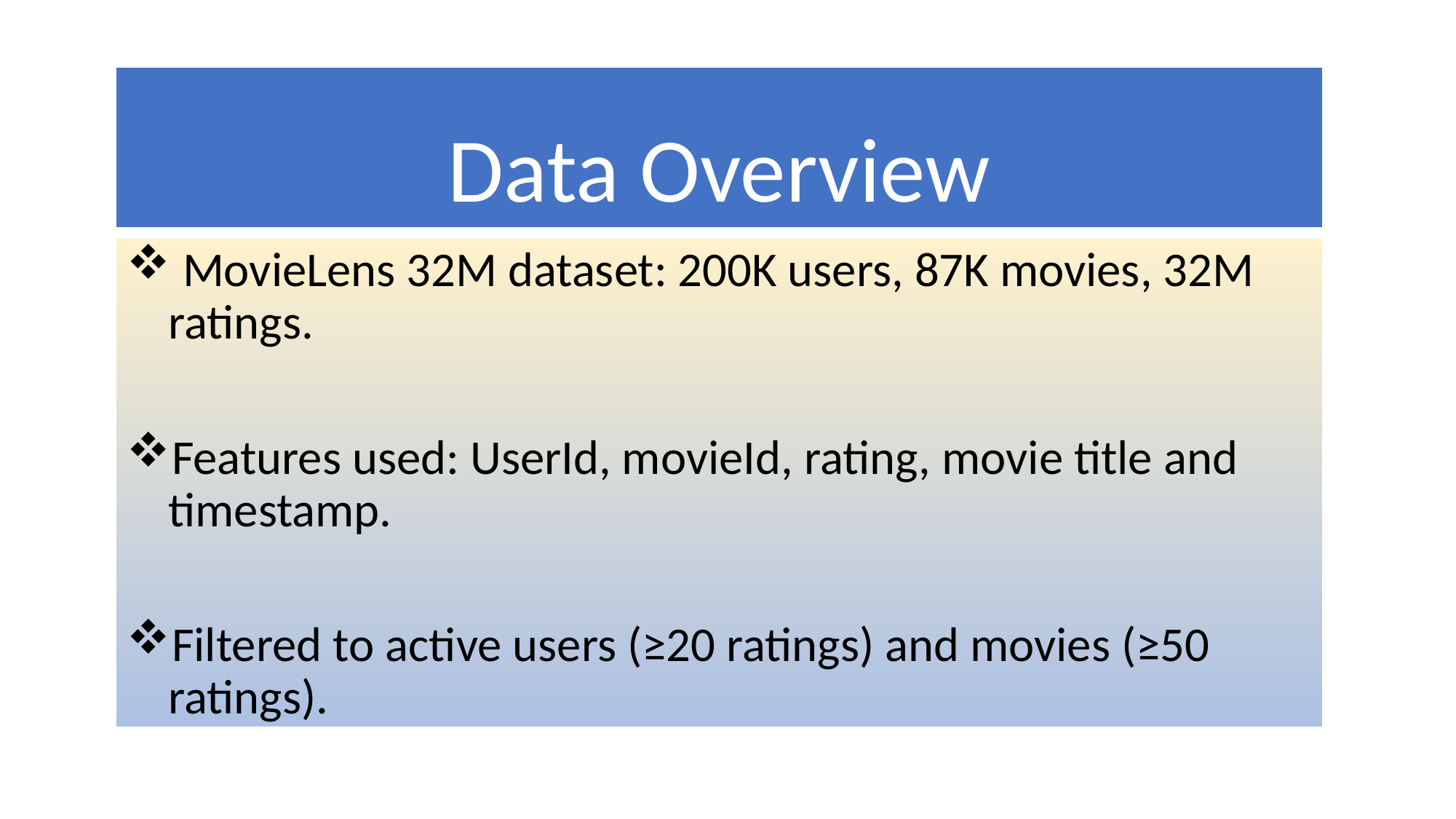

# Data Overview
 MovieLens 32M dataset: 200K users, 87K movies, 32M ratings.

Features used: UserId, movieId, rating, movie title and timestamp.

Filtered to active users (≥20 ratings) and movies (≥50 ratings).